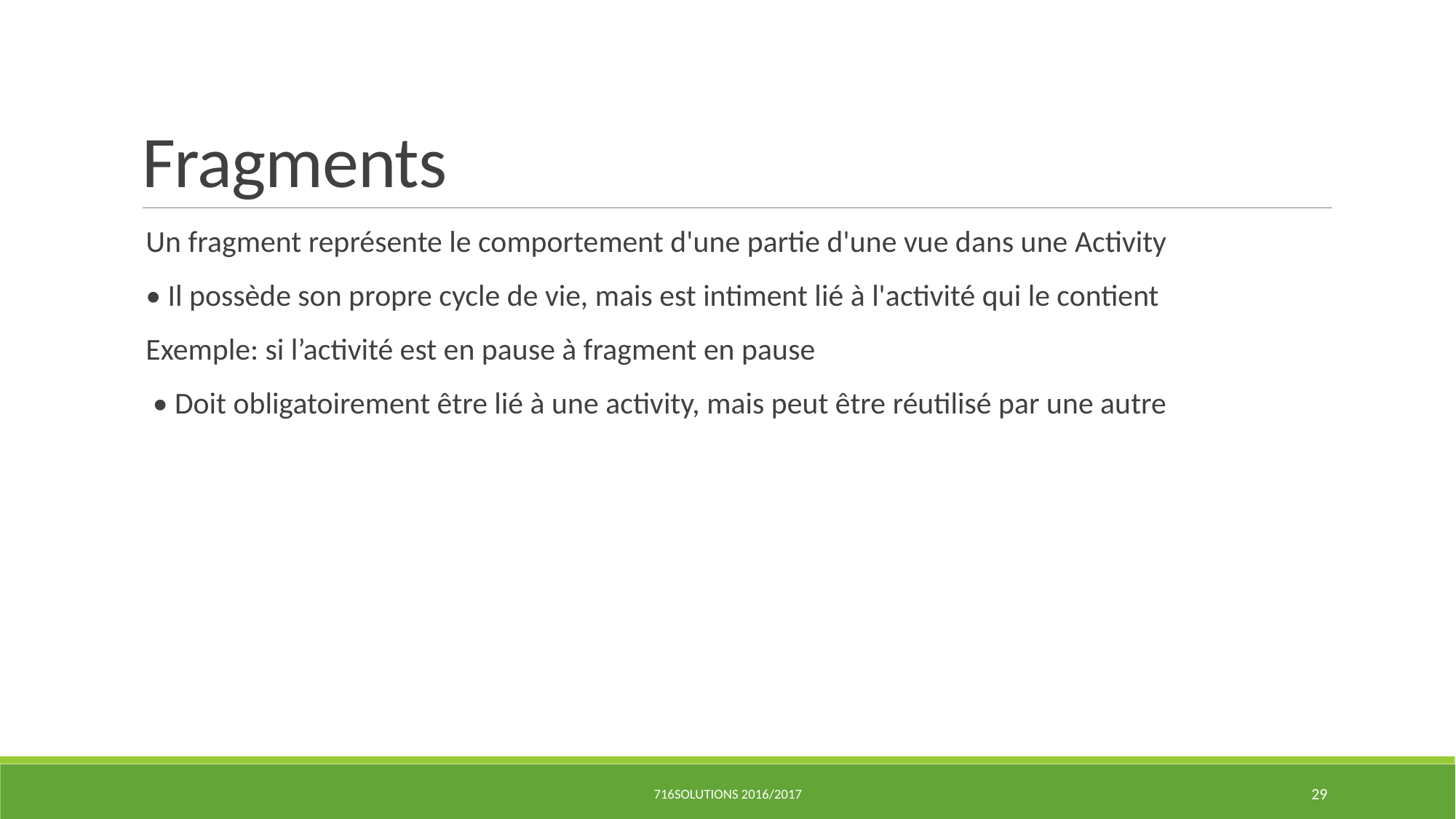

# Fragments
Un fragment représente le comportement d'une partie d'une vue dans une Activity
• Il possède son propre cycle de vie, mais est intiment lié à l'activité qui le contient
Exemple: si l’activité est en pause à fragment en pause
 • Doit obligatoirement être lié à une activity, mais peut être réutilisé par une autre

716Solutions 2016/2017
29